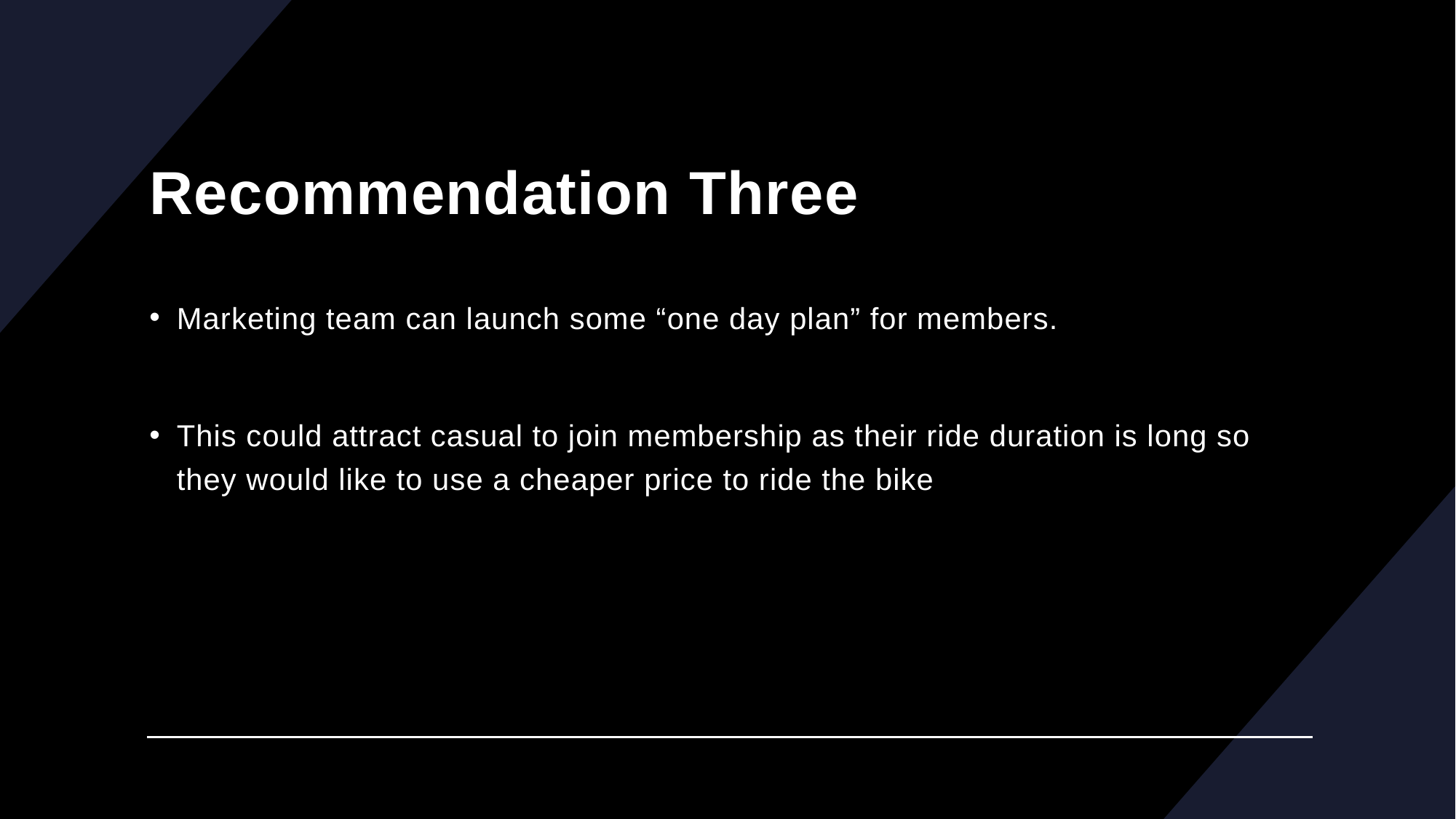

# Recommendation Three
Marketing team can launch some “one day plan” for members.

This could attract casual to join membership as their ride duration is long so they would like to use a cheaper price to ride the bike